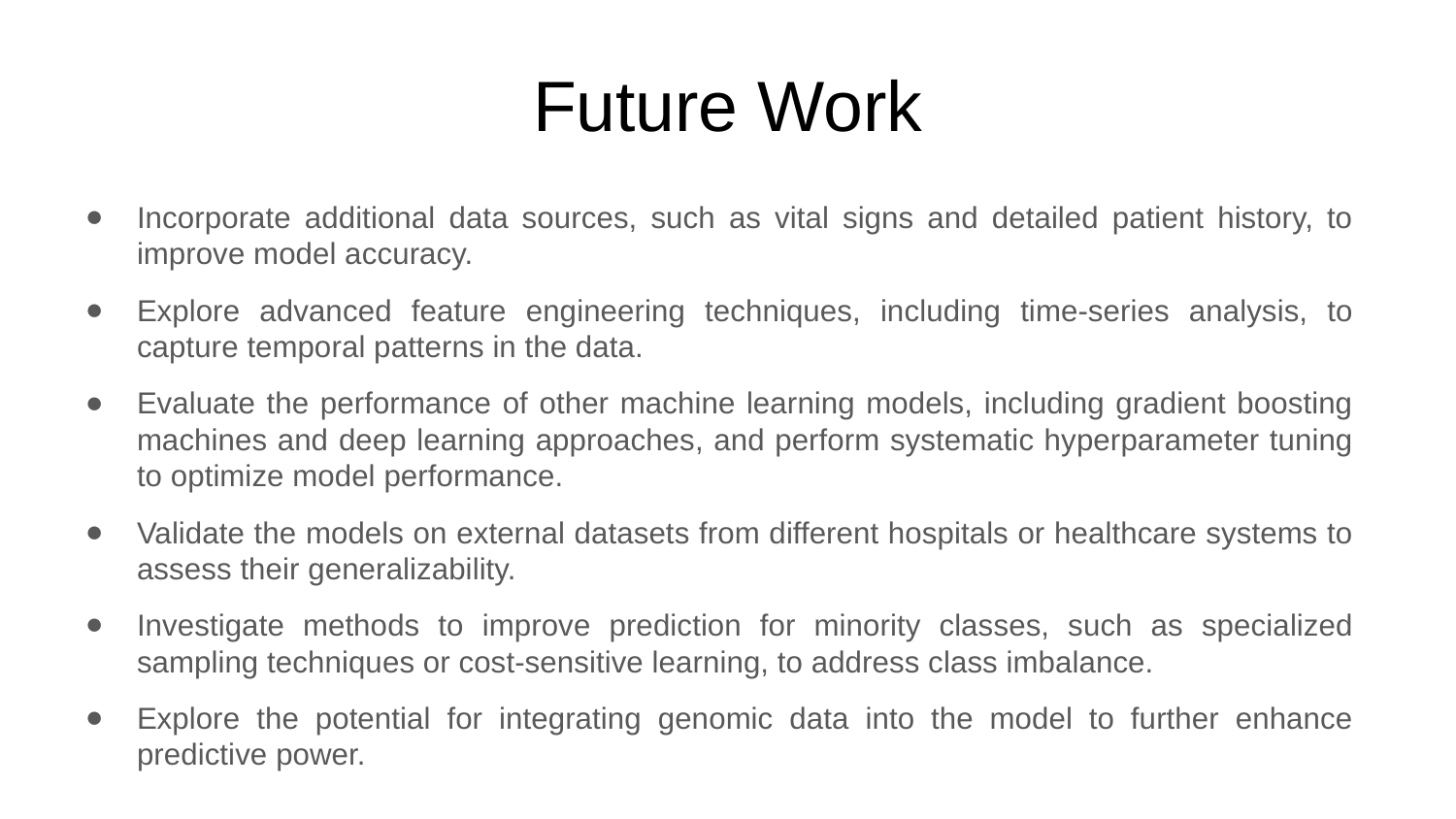

# Future Work
Incorporate additional data sources, such as vital signs and detailed patient history, to improve model accuracy.
Explore advanced feature engineering techniques, including time-series analysis, to capture temporal patterns in the data.
Evaluate the performance of other machine learning models, including gradient boosting machines and deep learning approaches, and perform systematic hyperparameter tuning to optimize model performance.
Validate the models on external datasets from different hospitals or healthcare systems to assess their generalizability.
Investigate methods to improve prediction for minority classes, such as specialized sampling techniques or cost-sensitive learning, to address class imbalance.
Explore the potential for integrating genomic data into the model to further enhance predictive power.